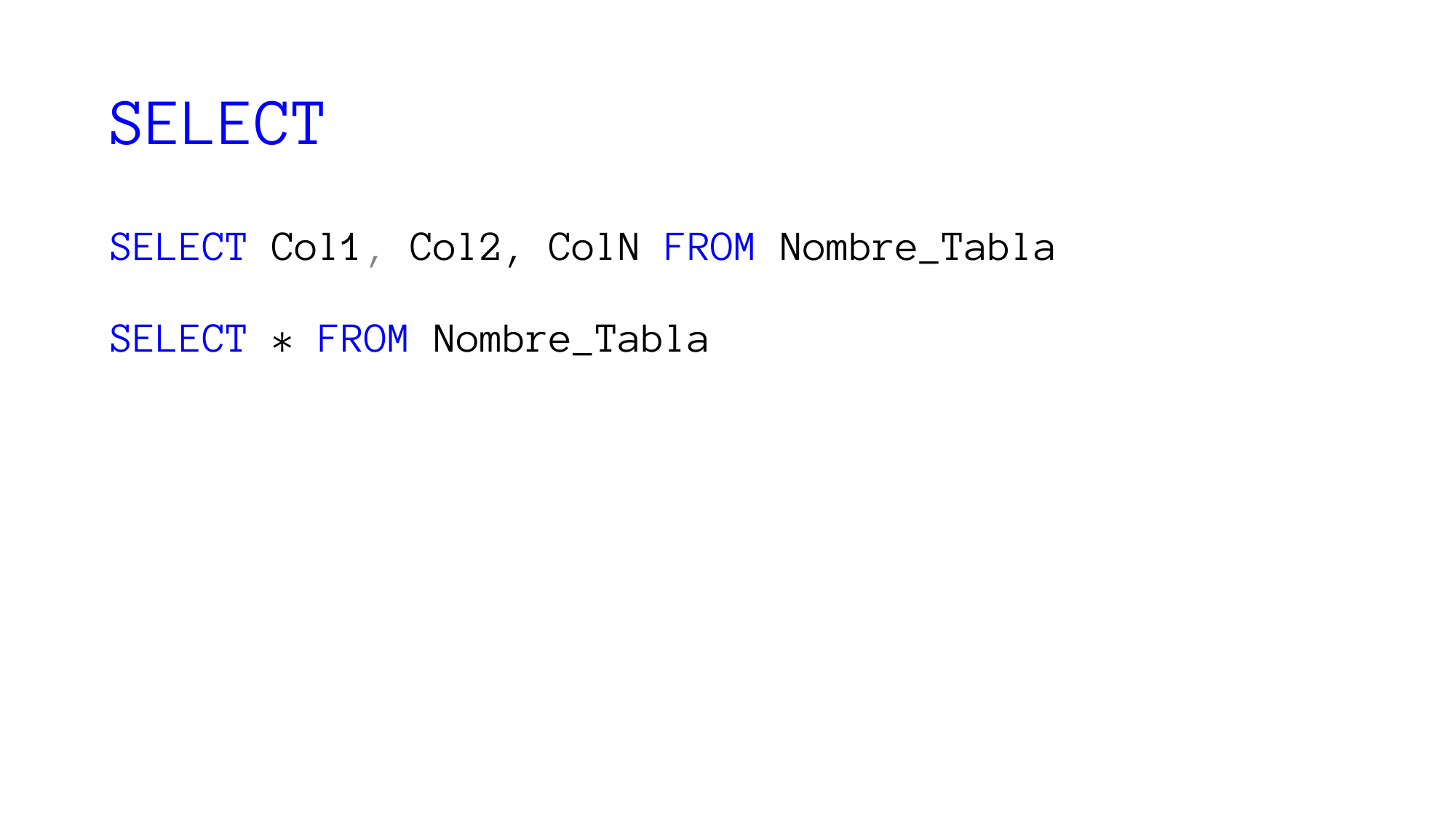

# SELECT
SELECT Col1, Col2, ColN FROM Nombre_Tabla
SELECT * FROM Nombre_Tabla